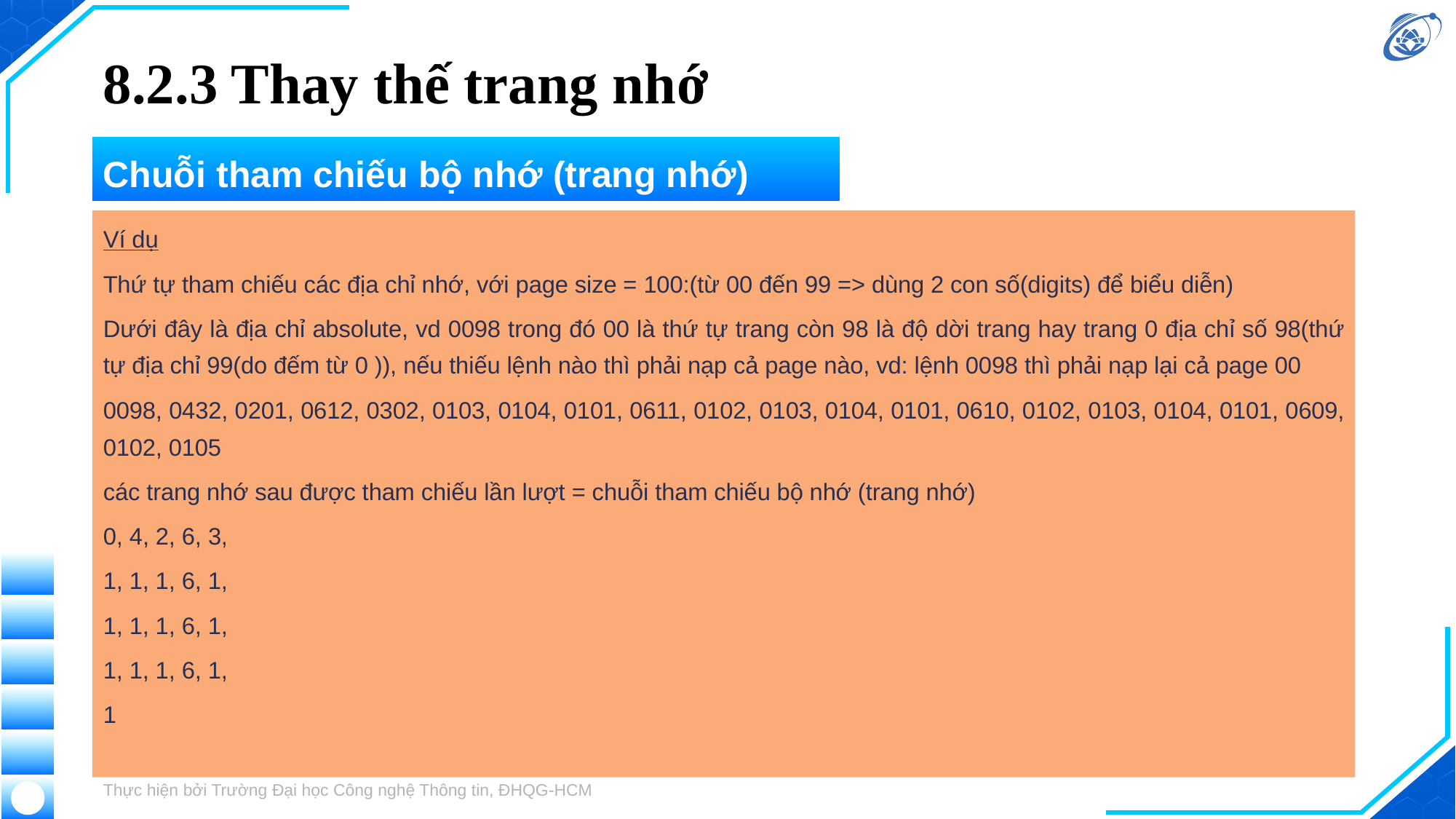

# 8.2.3 Thay thế trang nhớ
Chuỗi tham chiếu bộ nhớ (trang nhớ)
Ví dụ
Thứ tự tham chiếu các địa chỉ nhớ, với page size = 100:(từ 00 đến 99 => dùng 2 con số(digits) để biểu diễn)
Dưới đây là địa chỉ absolute, vd 0098 trong đó 00 là thứ tự trang còn 98 là độ dời trang hay trang 0 địa chỉ số 98(thứ tự địa chỉ 99(do đếm từ 0 )), nếu thiếu lệnh nào thì phải nạp cả page nào, vd: lệnh 0098 thì phải nạp lại cả page 00
0098, 0432, 0201, 0612, 0302, 0103, 0104, 0101, 0611, 0102, 0103, 0104, 0101, 0610, 0102, 0103, 0104, 0101, 0609, 0102, 0105
các trang nhớ sau được tham chiếu lần lượt = chuỗi tham chiếu bộ nhớ (trang nhớ)
0, 4, 2, 6, 3,
1, 1, 1, 6, 1,
1, 1, 1, 6, 1,
1, 1, 1, 6, 1,
1
Thực hiện bởi Trường Đại học Công nghệ Thông tin, ĐHQG-HCM
21